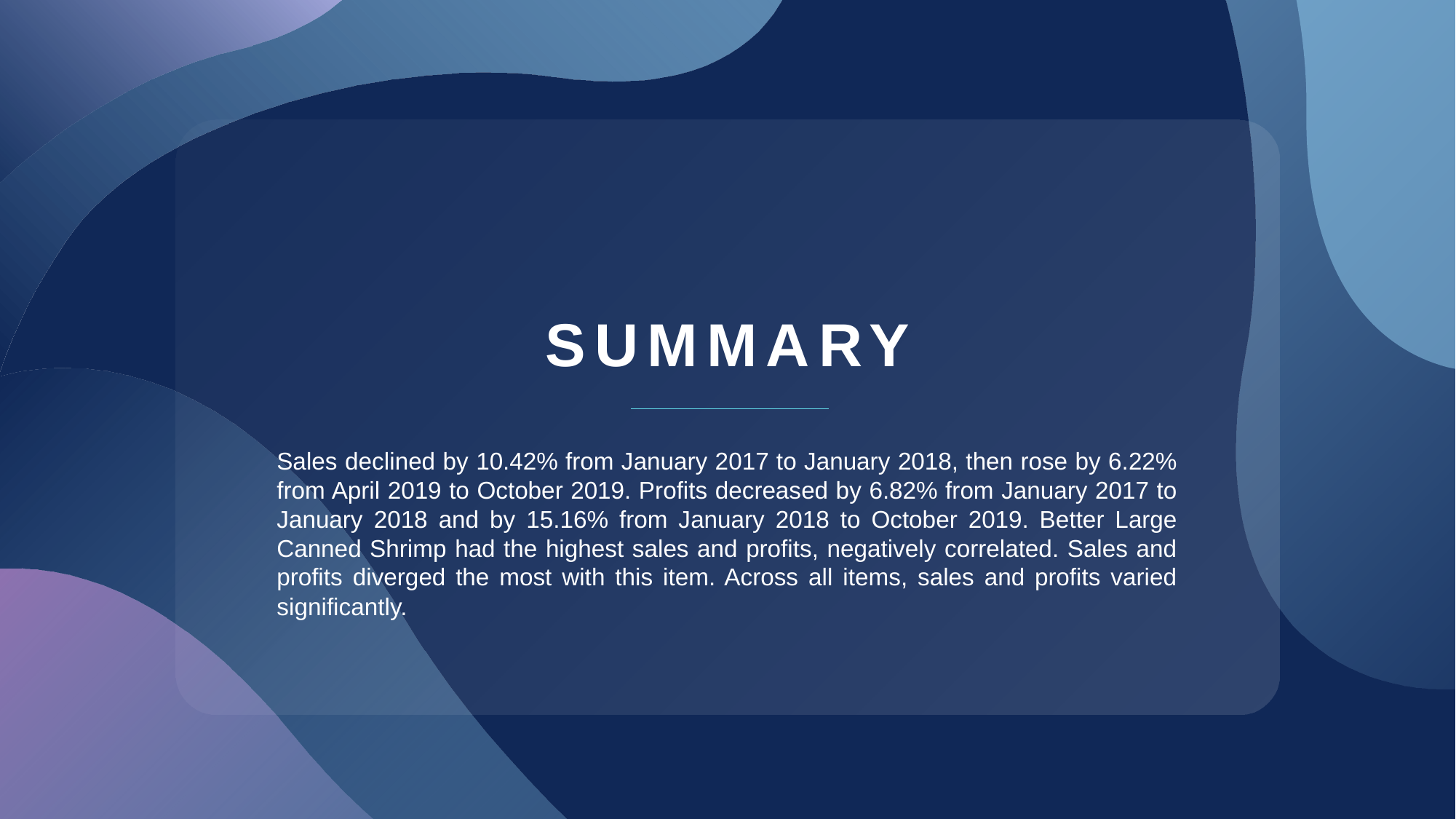

# SUMMARY
Sales declined by 10.42% from January 2017 to January 2018, then rose by 6.22% from April 2019 to October 2019. Profits decreased by 6.82% from January 2017 to January 2018 and by 15.16% from January 2018 to October 2019. Better Large Canned Shrimp had the highest sales and profits, negatively correlated. Sales and profits diverged the most with this item. Across all items, sales and profits varied significantly.